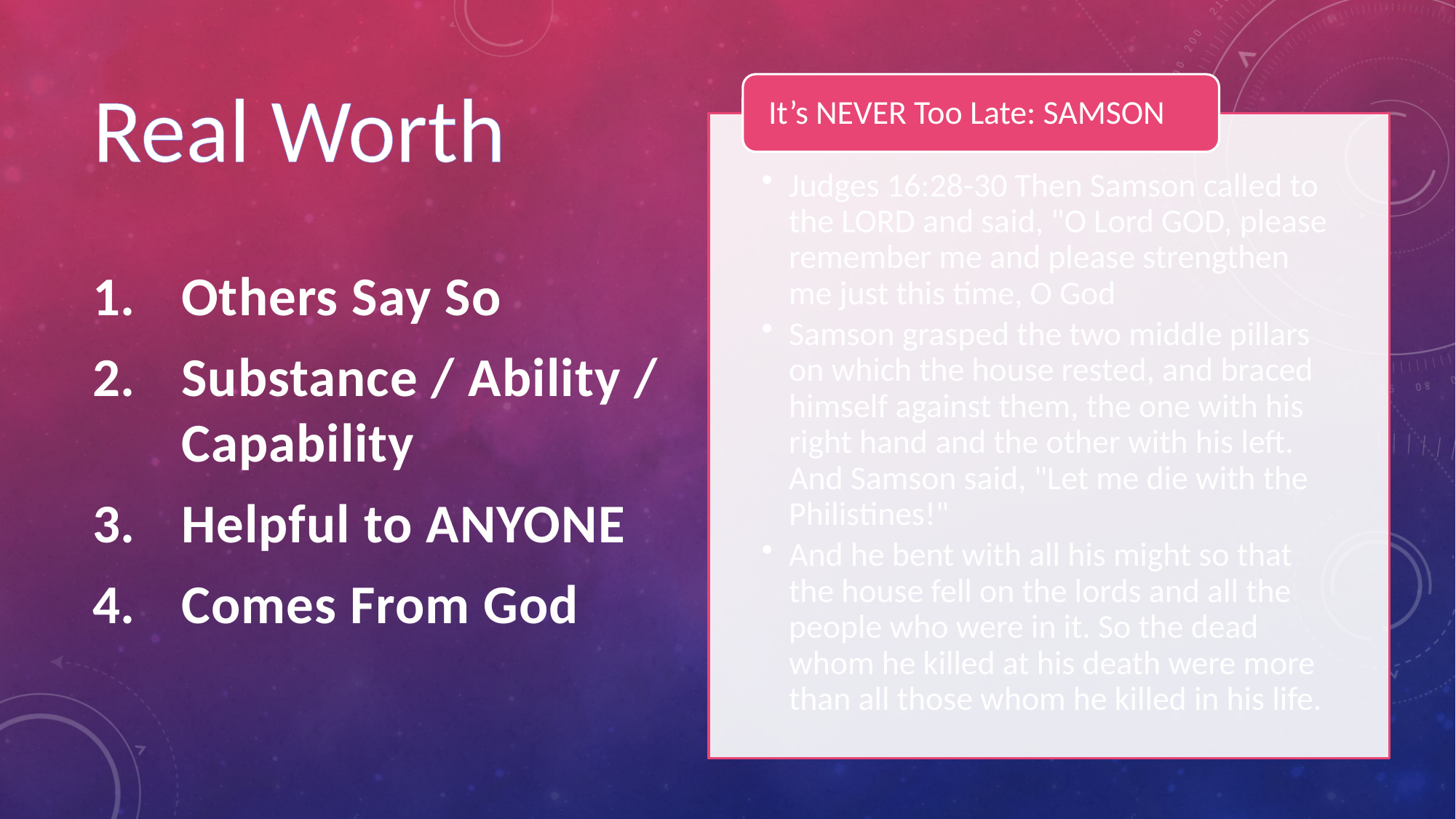

# Real Worth
Judges 16:28-30 Then Samson called to the LORD and said, "O Lord GOD, please remember me and please strengthen me just this time, O God
Samson grasped the two middle pillars on which the house rested, and braced himself against them, the one with his right hand and the other with his left.  And Samson said, "Let me die with the Philistines!"
And he bent with all his might so that the house fell on the lords and all the people who were in it. So the dead whom he killed at his death were more than all those whom he killed in his life.
It’s NEVER Too Late: SAMSON
Others Say So
Substance / Ability / Capability
Helpful to ANYONE
Comes From God